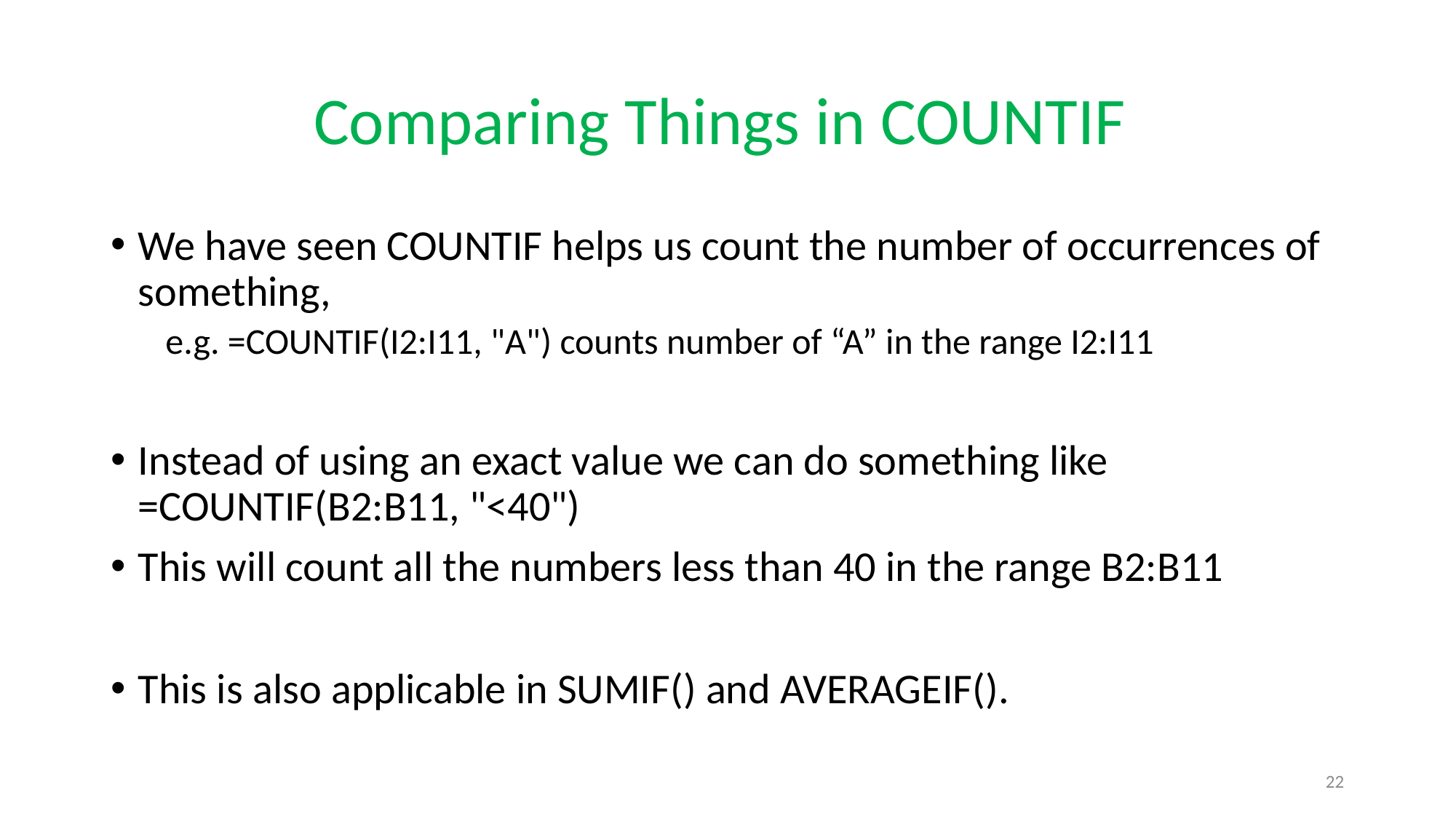

# Comparing Things in COUNTIF
We have seen COUNTIF helps us count the number of occurrences of something,
e.g. =COUNTIF(I2:I11, "A") counts number of “A” in the range I2:I11

Instead of using an exact value we can do something like =COUNTIF(B2:B11, "<40")
This will count all the numbers less than 40 in the range B2:B11

This is also applicable in SUMIF() and AVERAGEIF().

22